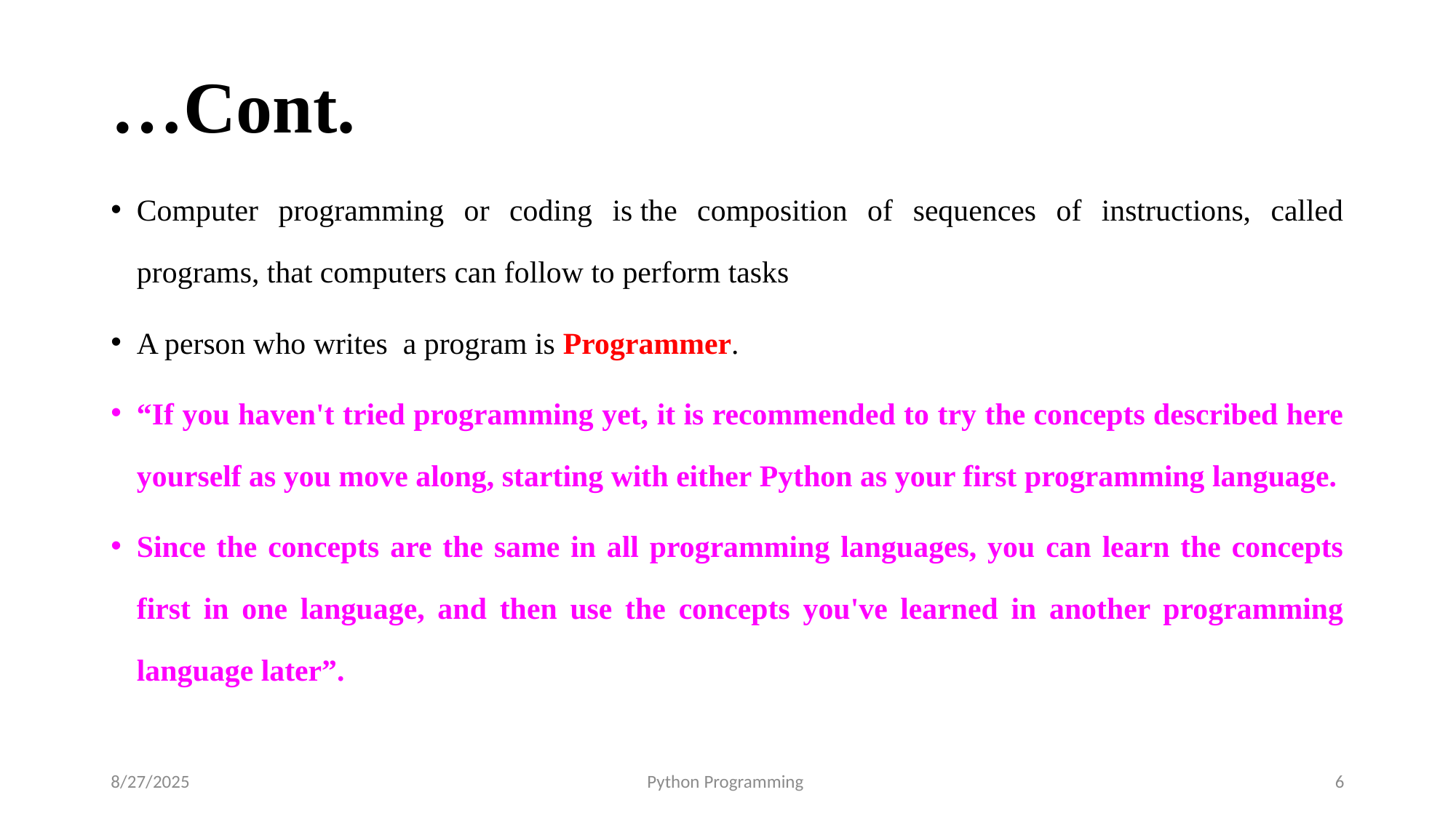

# …Cont.
Computer programming or coding is the composition of sequences of instructions, called programs, that computers can follow to perform tasks
A person who writes  a program is Programmer.
“If you haven't tried programming yet, it is recommended to try the concepts described here yourself as you move along, starting with either Python as your first programming language.
Since the concepts are the same in all programming languages, you can learn the concepts first in one language, and then use the concepts you've learned in another programming language later”.

8/27/2025
Python Programming
6